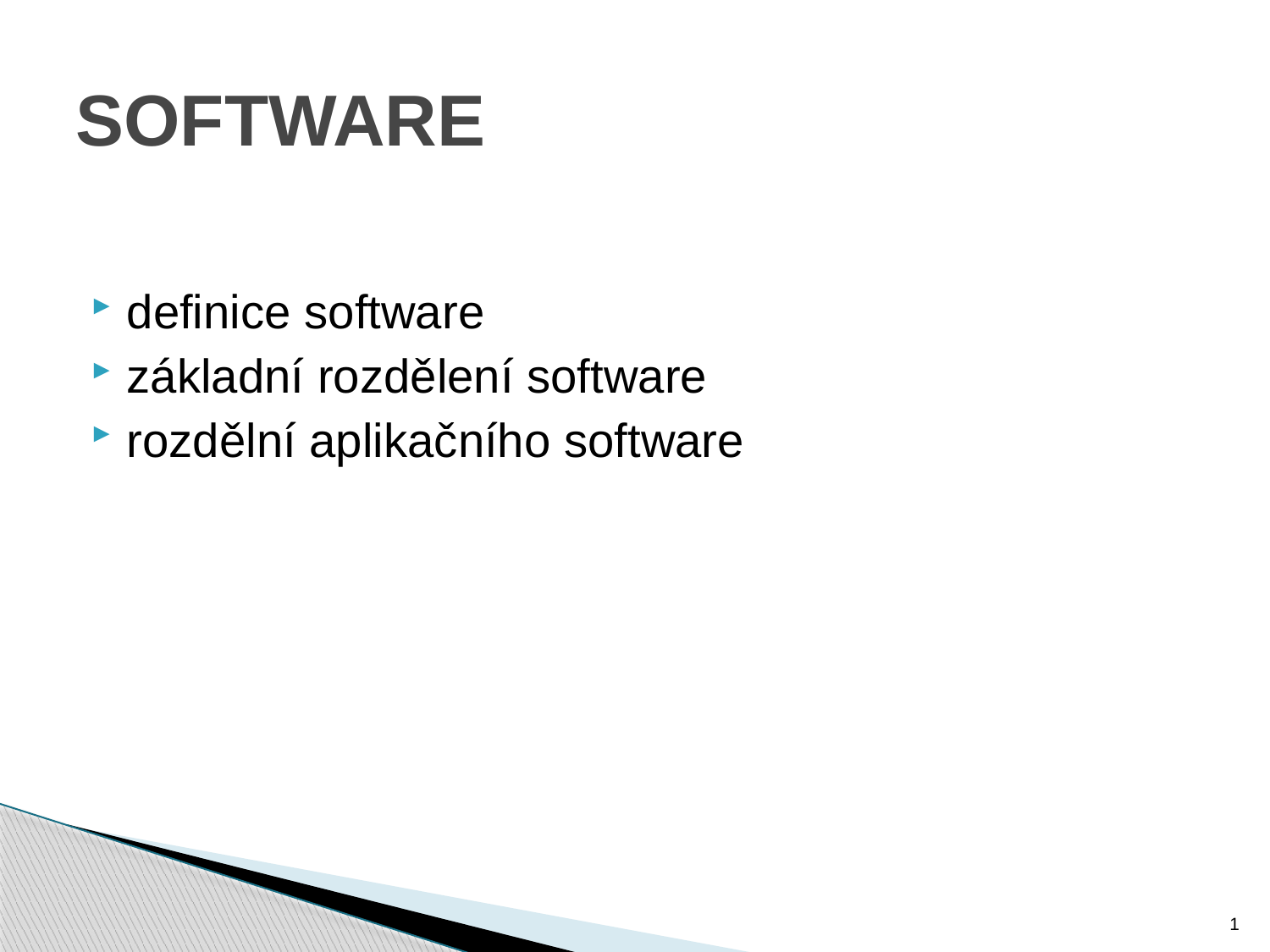

# SOFTWARE
definice software
základní rozdělení software
rozdělní aplikačního software

1